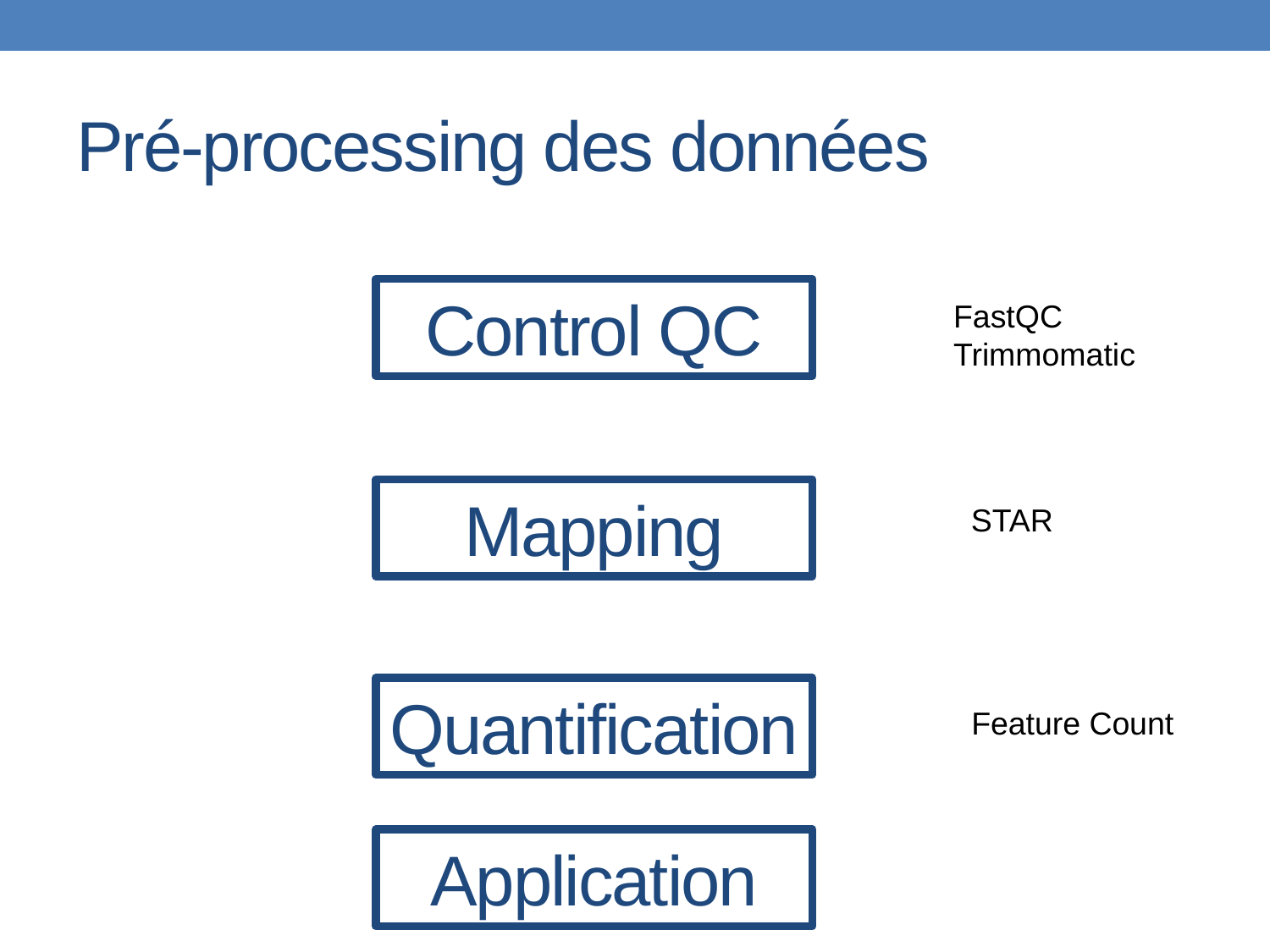

# Pré-processing des données
Control QC
FastQC
Trimmomatic
Mapping
STAR
Quantification
Feature Count
Application